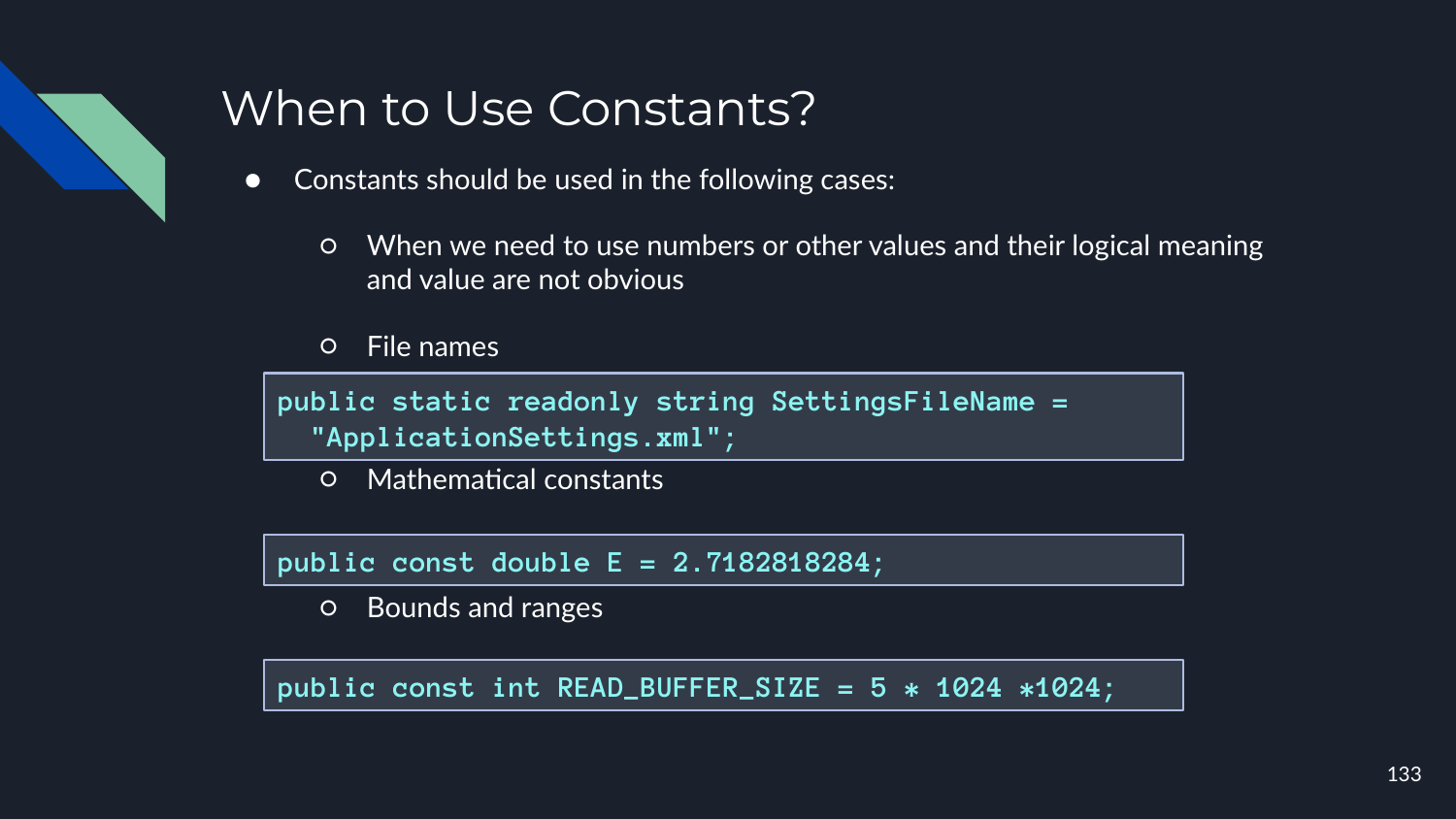

# When to Use Constants?
Constants should be used in the following cases:
When we need to use numbers or other values and their logical meaning and value are not obvious
File names

Mathematical constants

Bounds and ranges
public static readonly string SettingsFileName =
  "ApplicationSettings.xml";
public const double E = 2.7182818284;
public const int READ_BUFFER_SIZE = 5 * 1024 *1024;
133